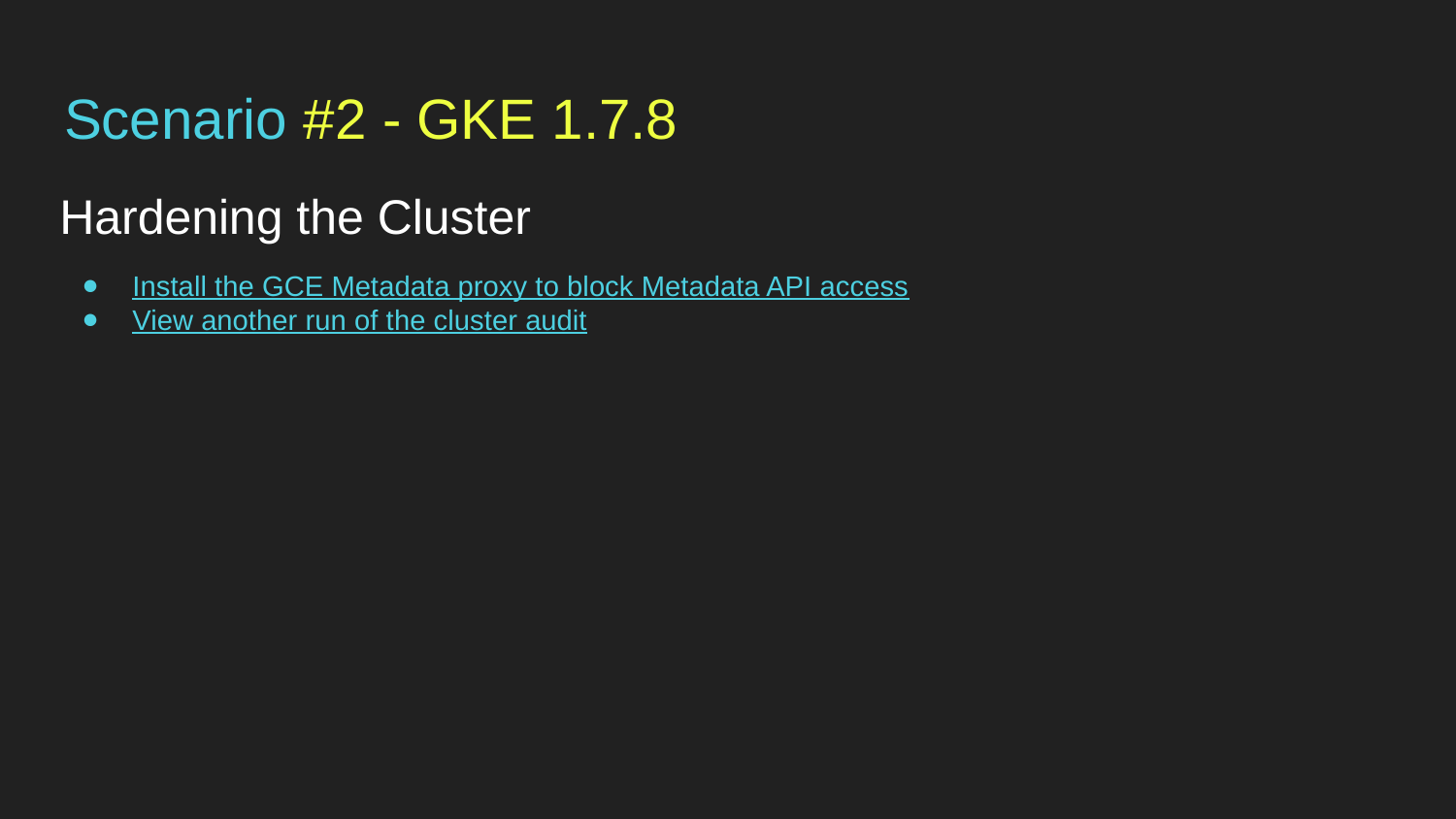

Scenario #2 - GKE 1.7.8
# Hardening the Cluster

Install the GCE Metadata proxy to block Metadata API access
View another run of the cluster audit